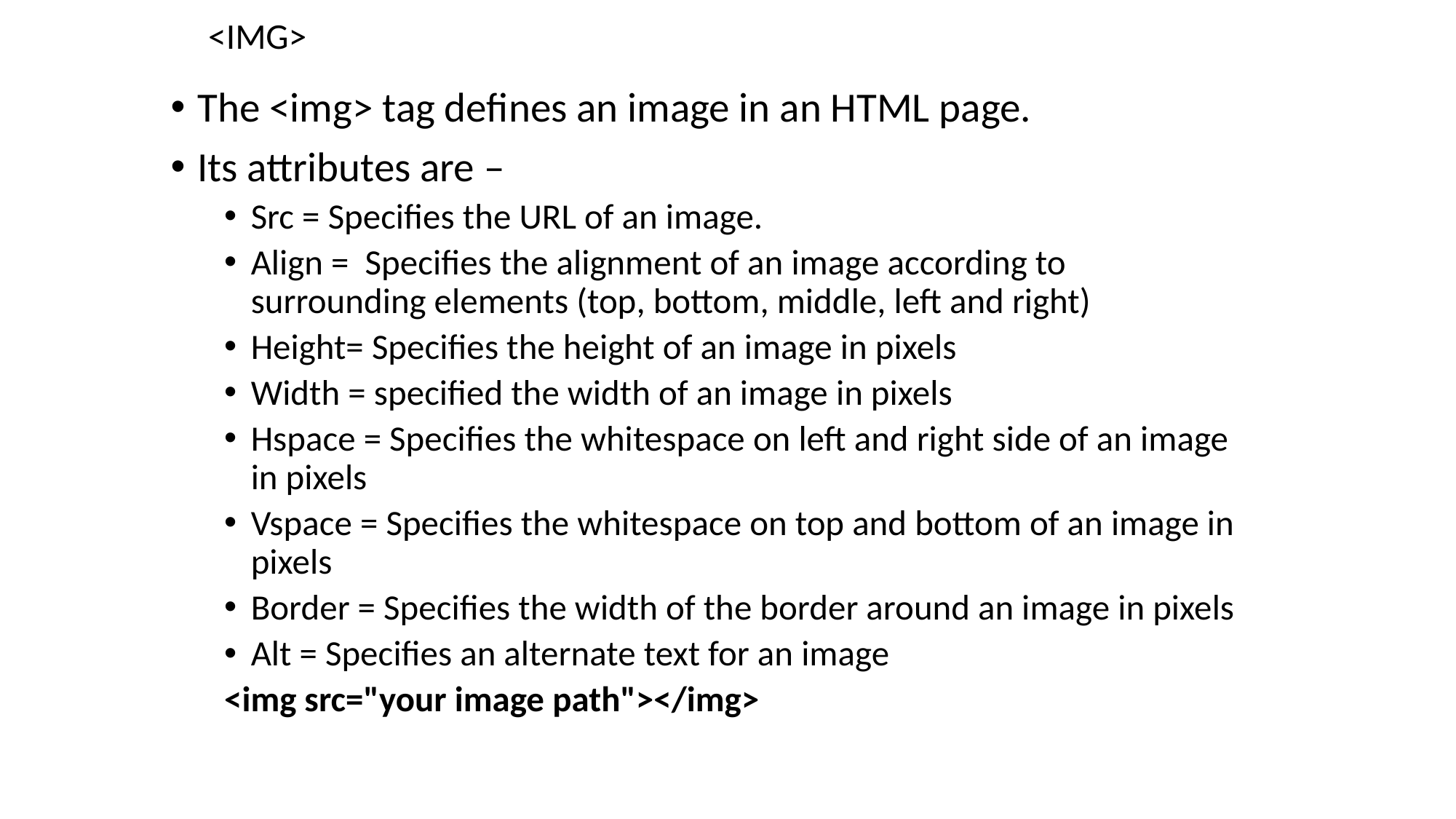

# <IMG>
The <img> tag defines an image in an HTML page.
Its attributes are –
Src = Specifies the URL of an image.
Align =  Specifies the alignment of an image according to surrounding elements (top, bottom, middle, left and right)
Height= Specifies the height of an image in pixels
Width = specified the width of an image in pixels
Hspace = Specifies the whitespace on left and right side of an image in pixels
Vspace = Specifies the whitespace on top and bottom of an image in pixels
Border = Specifies the width of the border around an image in pixels
Alt = Specifies an alternate text for an image
	<img src="your image path"></img>